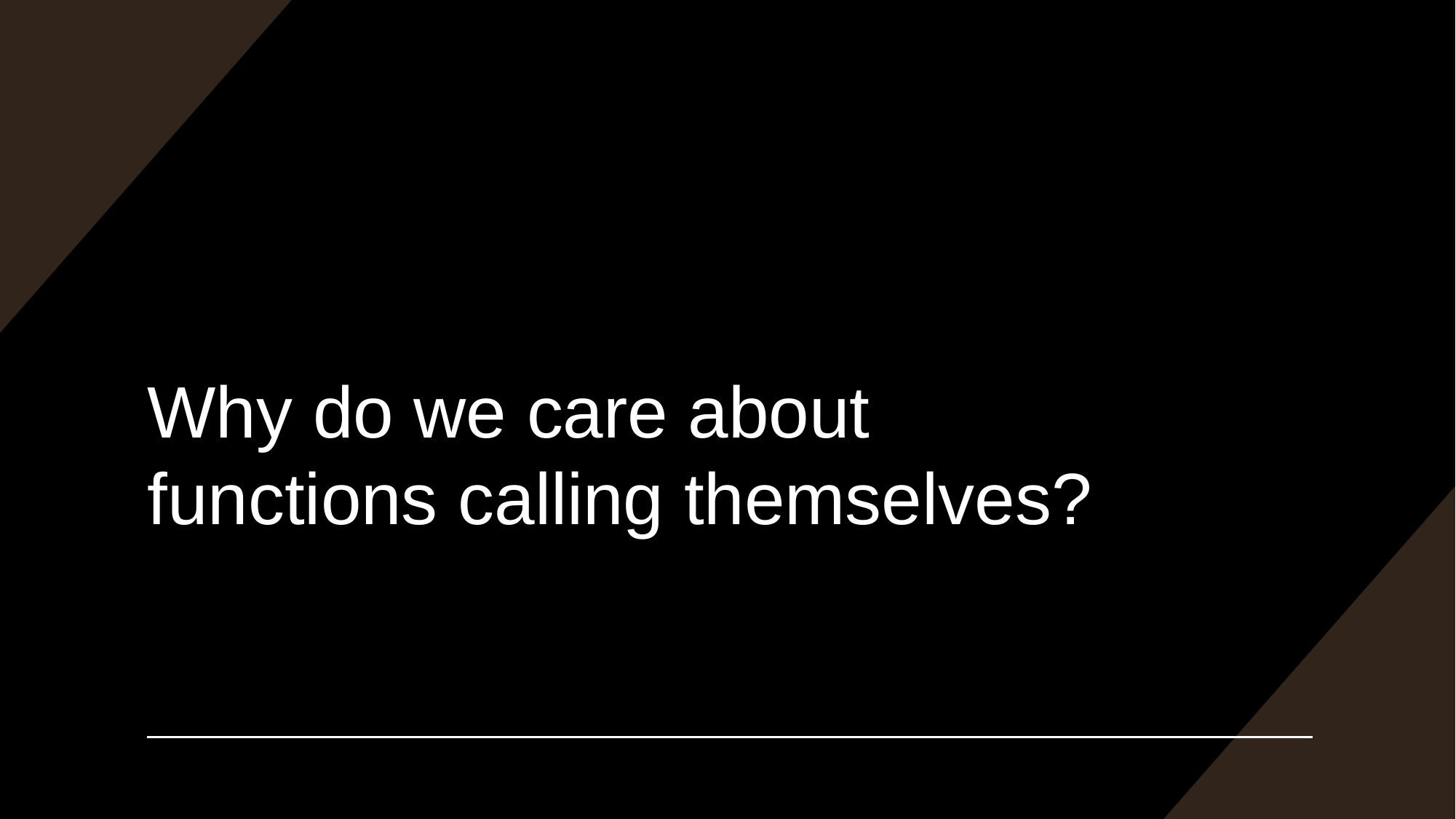

# Why do we care about functions calling themselves?